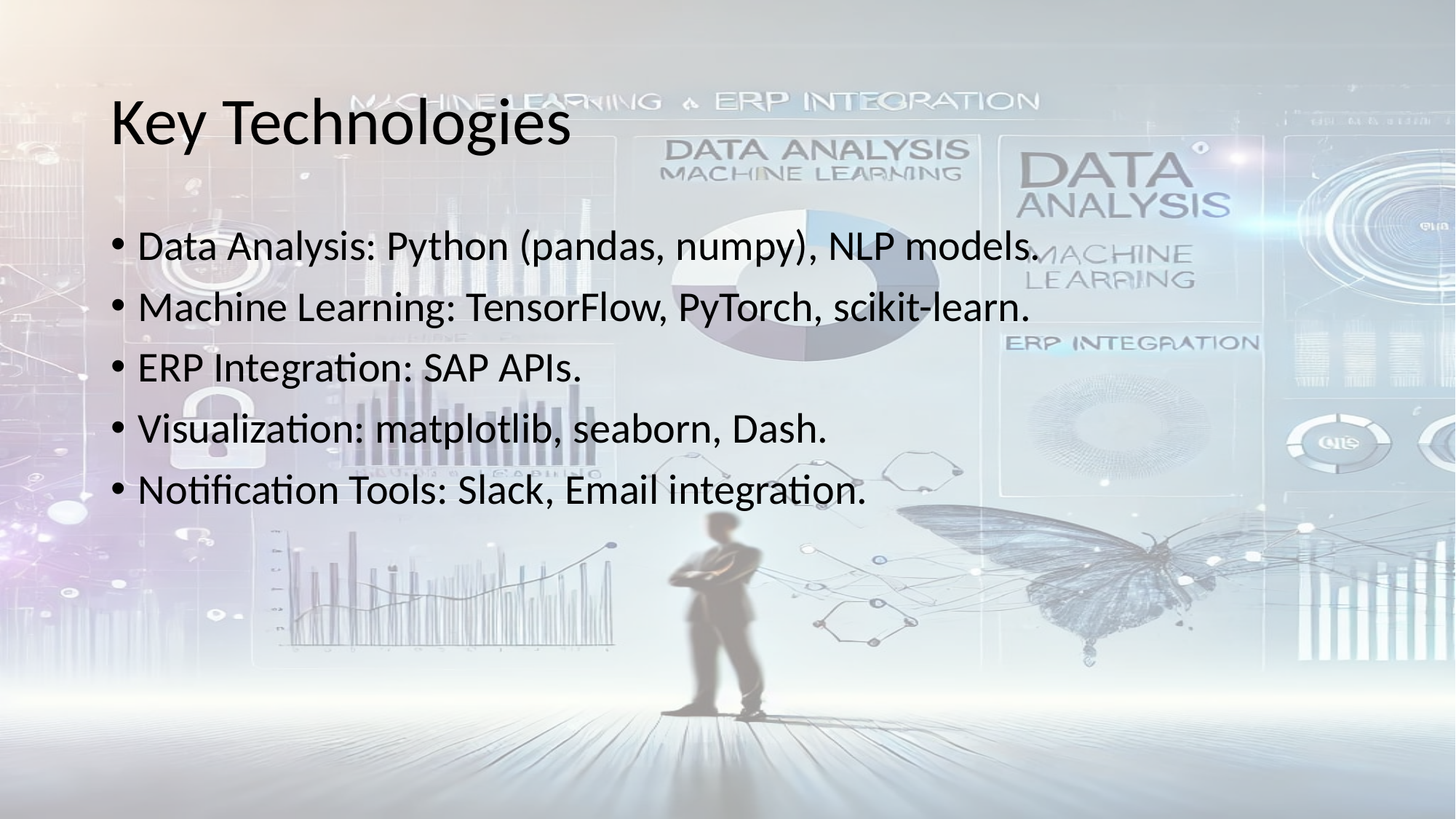

# Key Technologies
Data Analysis: Python (pandas, numpy), NLP models.
Machine Learning: TensorFlow, PyTorch, scikit-learn.
ERP Integration: SAP APIs.
Visualization: matplotlib, seaborn, Dash.
Notification Tools: Slack, Email integration.